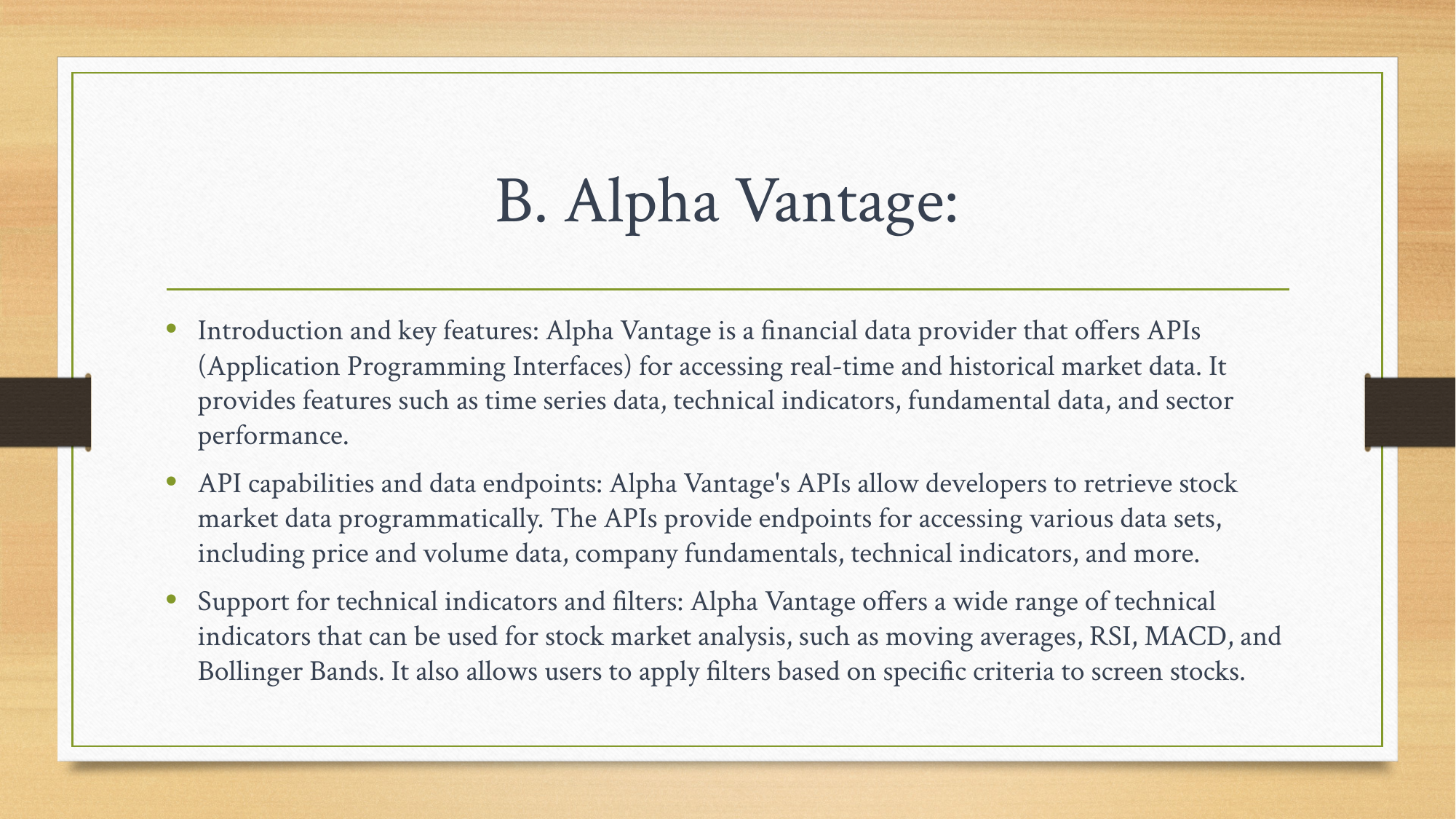

# B. Alpha Vantage:
Introduction and key features: Alpha Vantage is a financial data provider that offers APIs (Application Programming Interfaces) for accessing real-time and historical market data. It provides features such as time series data, technical indicators, fundamental data, and sector performance.
API capabilities and data endpoints: Alpha Vantage's APIs allow developers to retrieve stock market data programmatically. The APIs provide endpoints for accessing various data sets, including price and volume data, company fundamentals, technical indicators, and more.
Support for technical indicators and filters: Alpha Vantage offers a wide range of technical indicators that can be used for stock market analysis, such as moving averages, RSI, MACD, and Bollinger Bands. It also allows users to apply filters based on specific criteria to screen stocks.